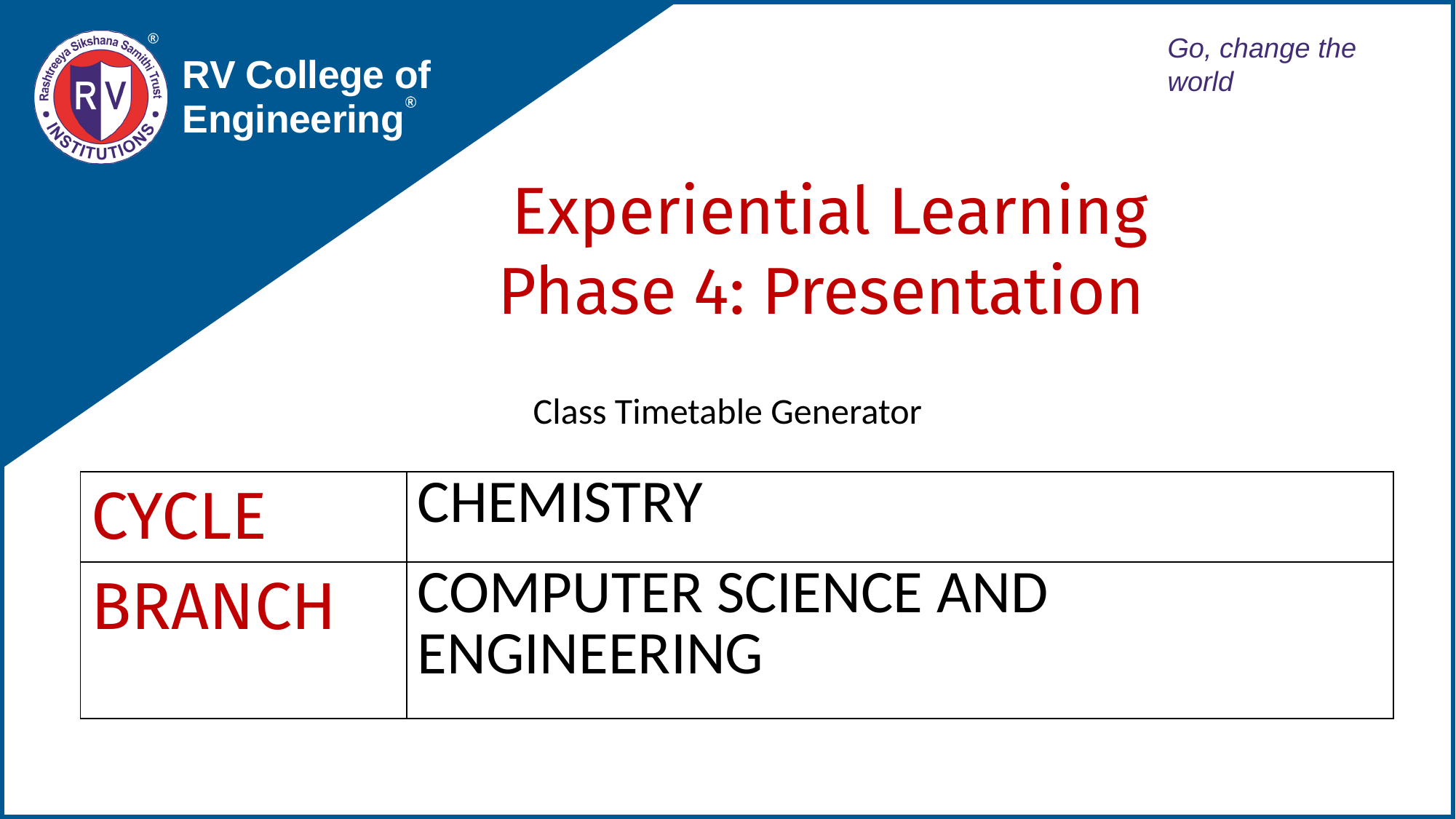

Class Timetable Generator

Go, change the world

RV College of
Engineering

Experiential Learning
Phase 4: Presentation

| CYCLE | CHEMISTRY |
| --- | --- |
| BRANCH | COMPUTER SCIENCE AND ENGINEERING |